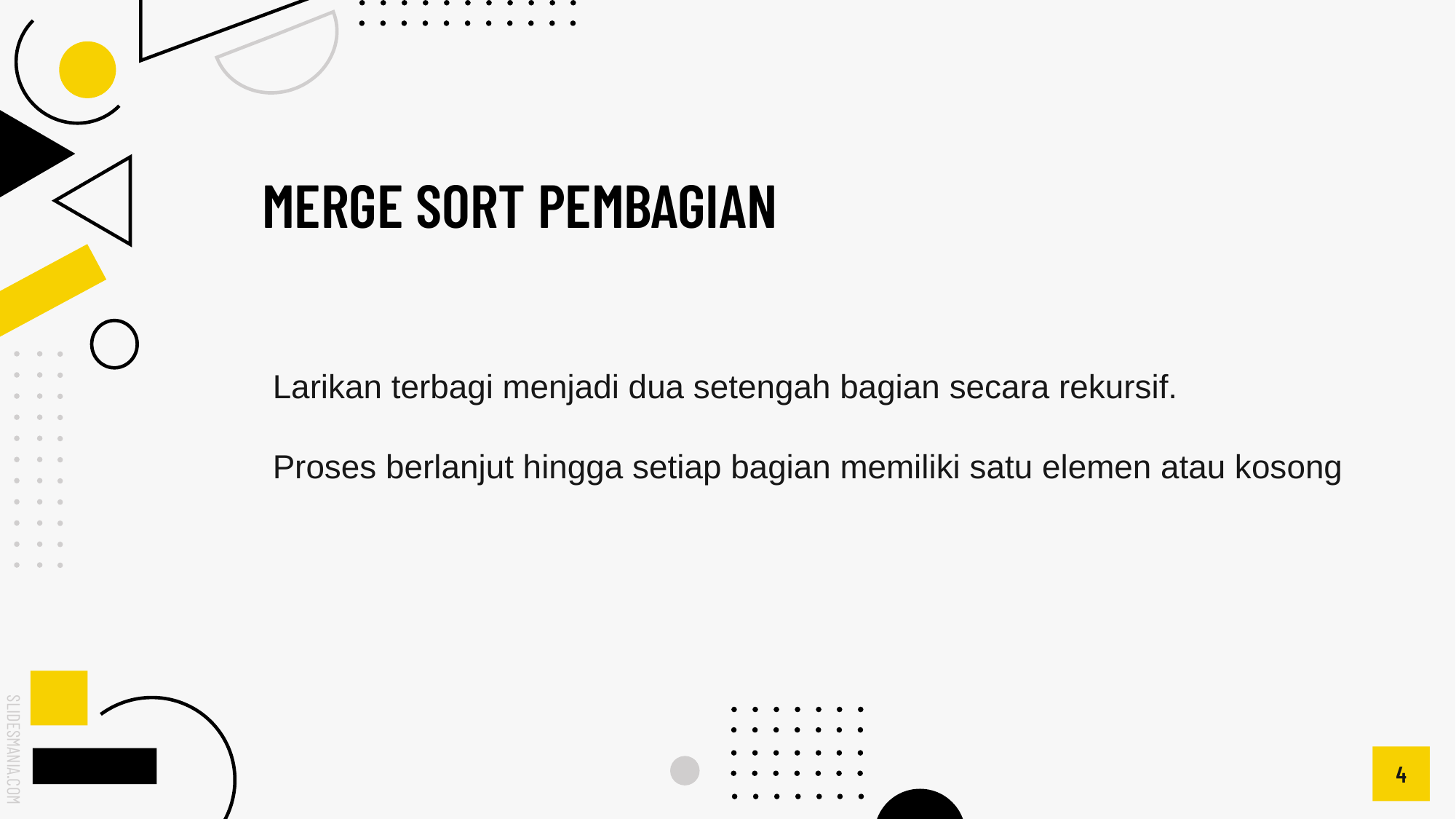

# MERGE SORT PEMBAGIAN
Larikan terbagi menjadi dua setengah bagian secara rekursif.
Proses berlanjut hingga setiap bagian memiliki satu elemen atau kosong
4